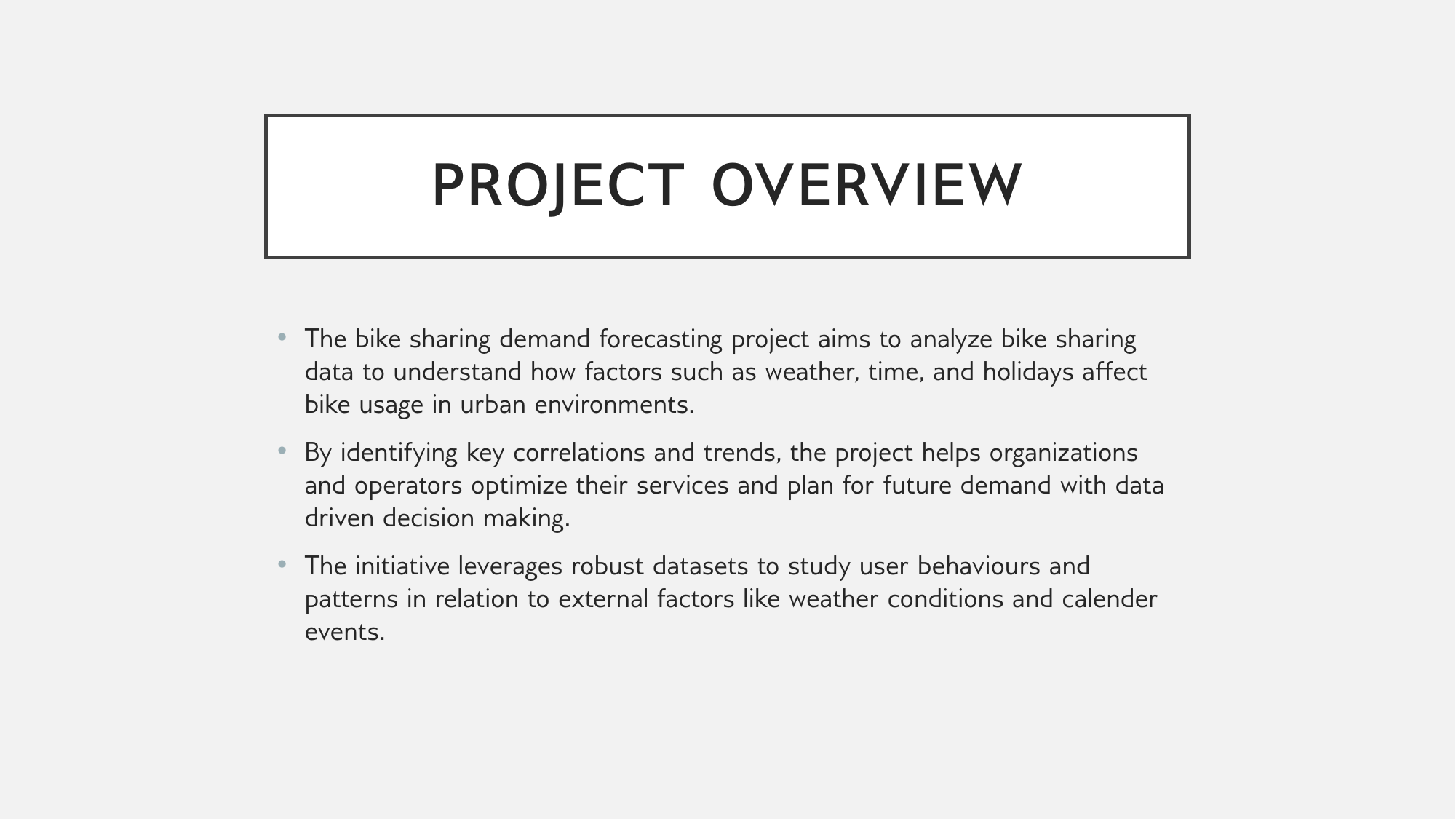

# PROJECT OVERVIEW
The bike sharing demand forecasting project aims to analyze bike sharing data to understand how factors such as weather, time, and holidays affect bike usage in urban environments.
By identifying key correlations and trends, the project helps organizations and operators optimize their services and plan for future demand with data driven decision making.
The initiative leverages robust datasets to study user behaviours and patterns in relation to external factors like weather conditions and calender events.